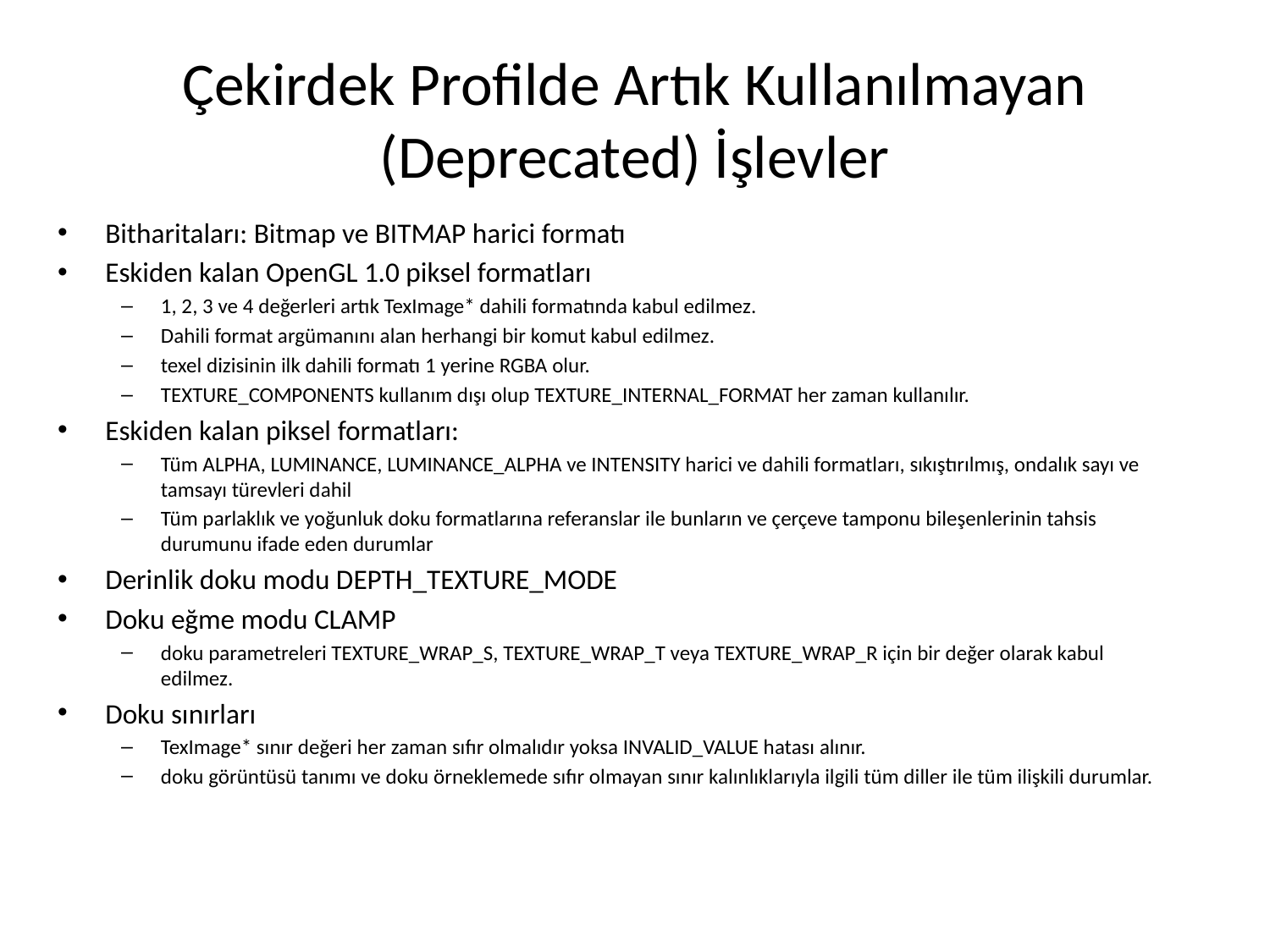

# Çekirdek Profilde Artık Kullanılmayan (Deprecated) İşlevler
Bitharitaları: Bitmap ve BITMAP harici formatı
Eskiden kalan OpenGL 1.0 piksel formatları
1, 2, 3 ve 4 değerleri artık TexImage* dahili formatında kabul edilmez.
Dahili format argümanını alan herhangi bir komut kabul edilmez.
texel dizisinin ilk dahili formatı 1 yerine RGBA olur.
TEXTURE_COMPONENTS kullanım dışı olup TEXTURE_INTERNAL_FORMAT her zaman kullanılır.
Eskiden kalan piksel formatları:
Tüm ALPHA, LUMINANCE, LUMINANCE_ALPHA ve INTENSITY harici ve dahili formatları, sıkıştırılmış, ondalık sayı ve tamsayı türevleri dahil
Tüm parlaklık ve yoğunluk doku formatlarına referanslar ile bunların ve çerçeve tamponu bileşenlerinin tahsis durumunu ifade eden durumlar
Derinlik doku modu DEPTH_TEXTURE_MODE
Doku eğme modu CLAMP
doku parametreleri TEXTURE_WRAP_S, TEXTURE_WRAP_T veya TEXTURE_WRAP_R için bir değer olarak kabul edilmez.
Doku sınırları
TexImage* sınır değeri her zaman sıfır olmalıdır yoksa INVALID_VALUE hatası alınır.
doku görüntüsü tanımı ve doku örneklemede sıfır olmayan sınır kalınlıklarıyla ilgili tüm diller ile tüm ilişkili durumlar.